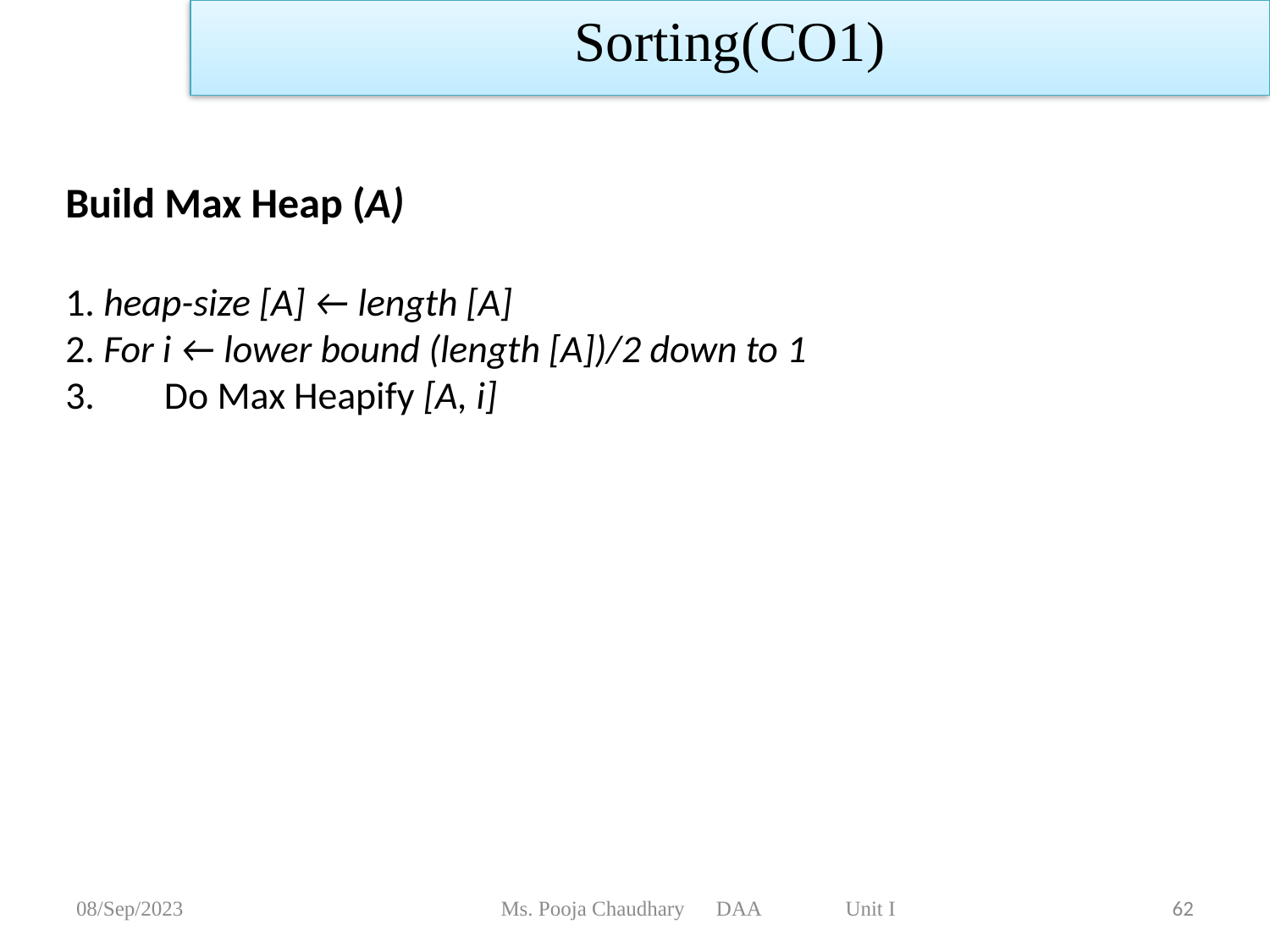

Sorting(CO1)

Build Max Heap (A)

1. heap-size [A] ← length [A]
2. For i ← lower bound (length [A])/2 down to 1
3.        Do Max Heapify [A, i]
08/Sep/2023
Ms. Pooja Chaudhary      DAA                Unit I
62